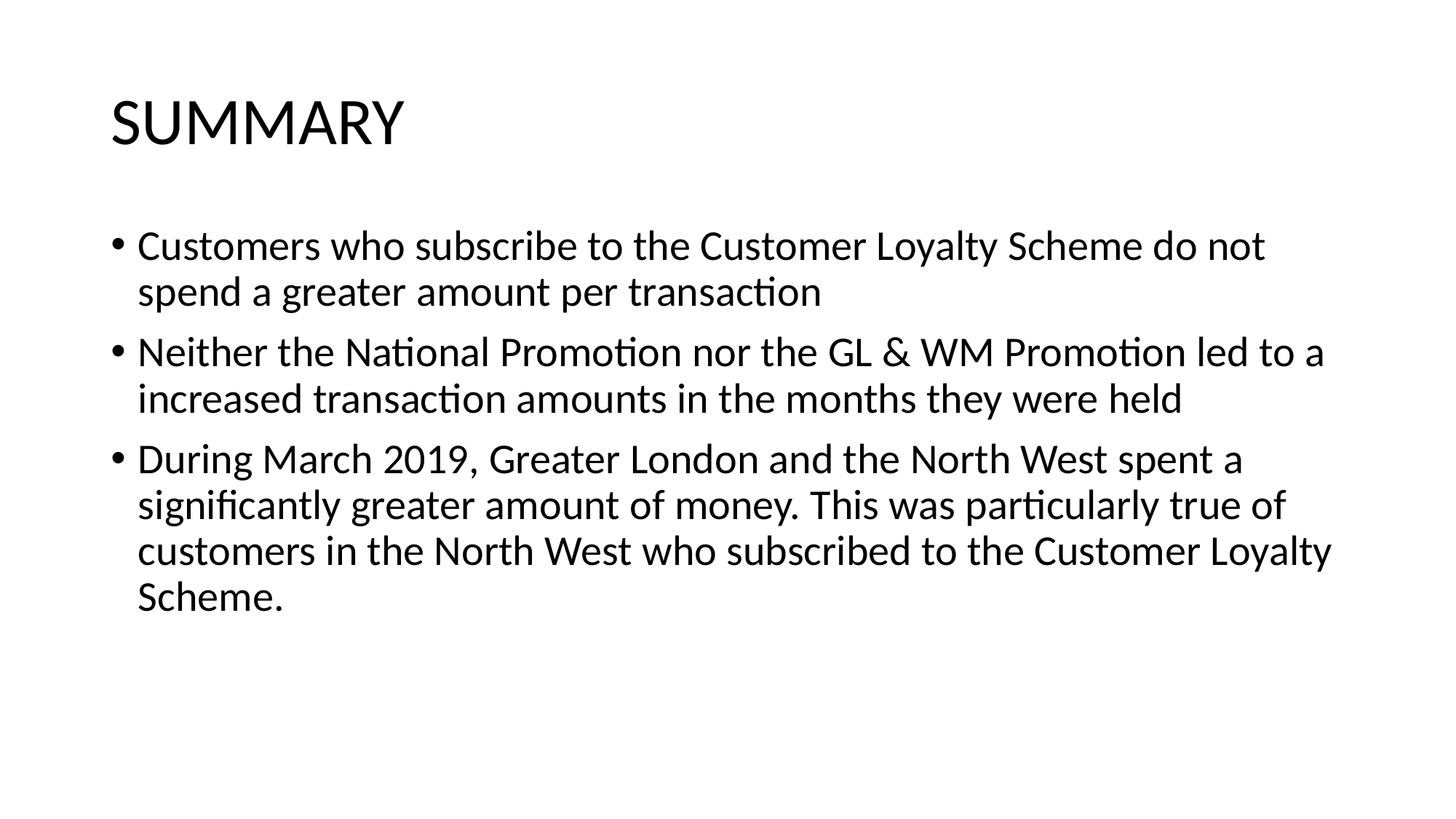

# SUMMARY
Customers who subscribe to the Customer Loyalty Scheme do not spend a greater amount per transaction
Neither the National Promotion nor the GL & WM Promotion led to a increased transaction amounts in the months they were held
During March 2019, Greater London and the North West spent a significantly greater amount of money. This was particularly true of customers in the North West who subscribed to the Customer Loyalty Scheme.